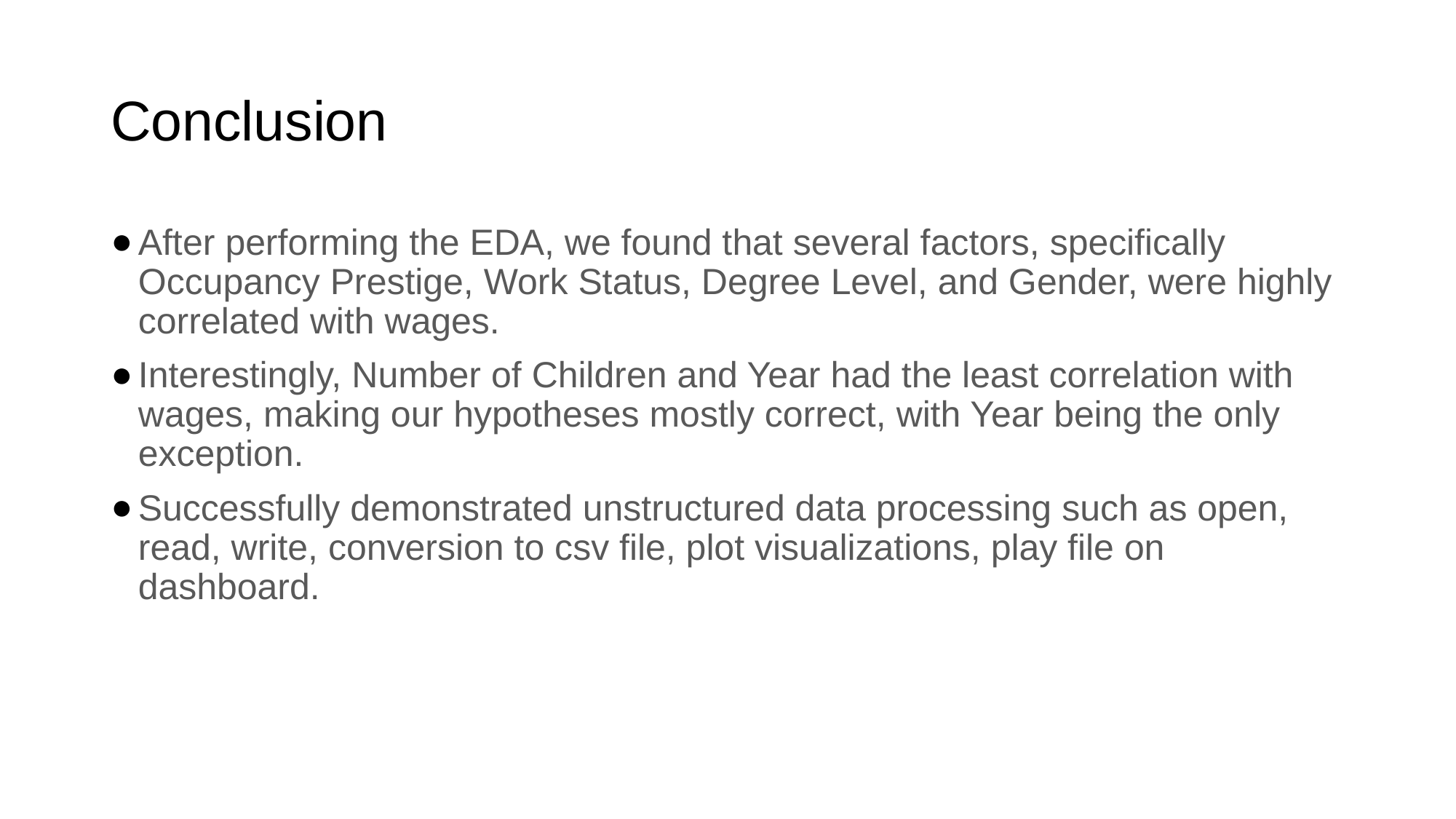

# Conclusion
After performing the EDA, we found that several factors, specifically Occupancy Prestige, Work Status, Degree Level, and Gender, were highly correlated with wages.
Interestingly, Number of Children and Year had the least correlation with wages, making our hypotheses mostly correct, with Year being the only exception.
Successfully demonstrated unstructured data processing such as open, read, write, conversion to csv file, plot visualizations, play file on dashboard.